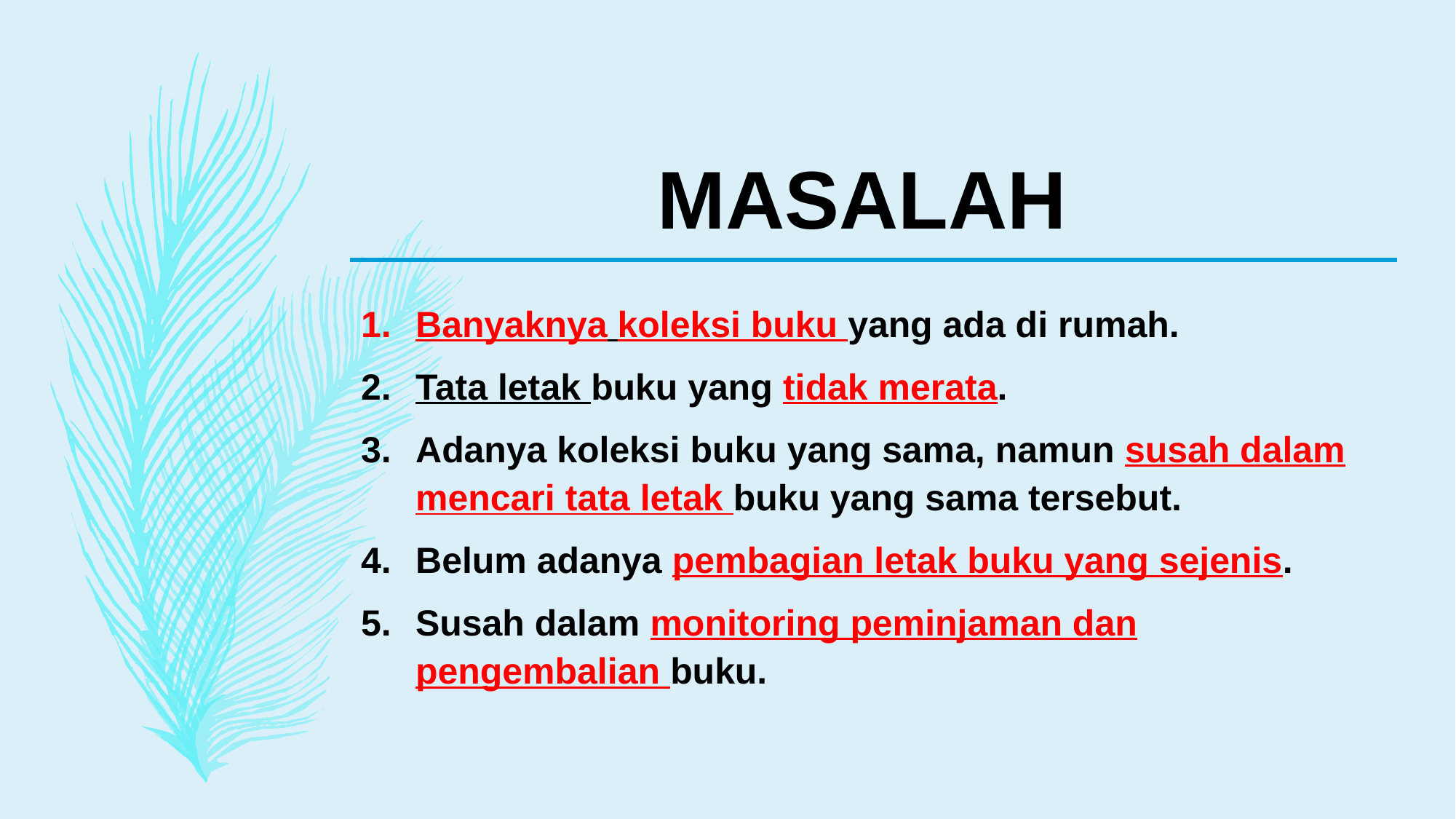

# MASALAH
Banyaknya koleksi buku yang ada di rumah.
Tata letak buku yang tidak merata.
Adanya koleksi buku yang sama, namun susah dalam mencari tata letak buku yang sama tersebut.
Belum adanya pembagian letak buku yang sejenis.
Susah dalam monitoring peminjaman dan pengembalian buku.